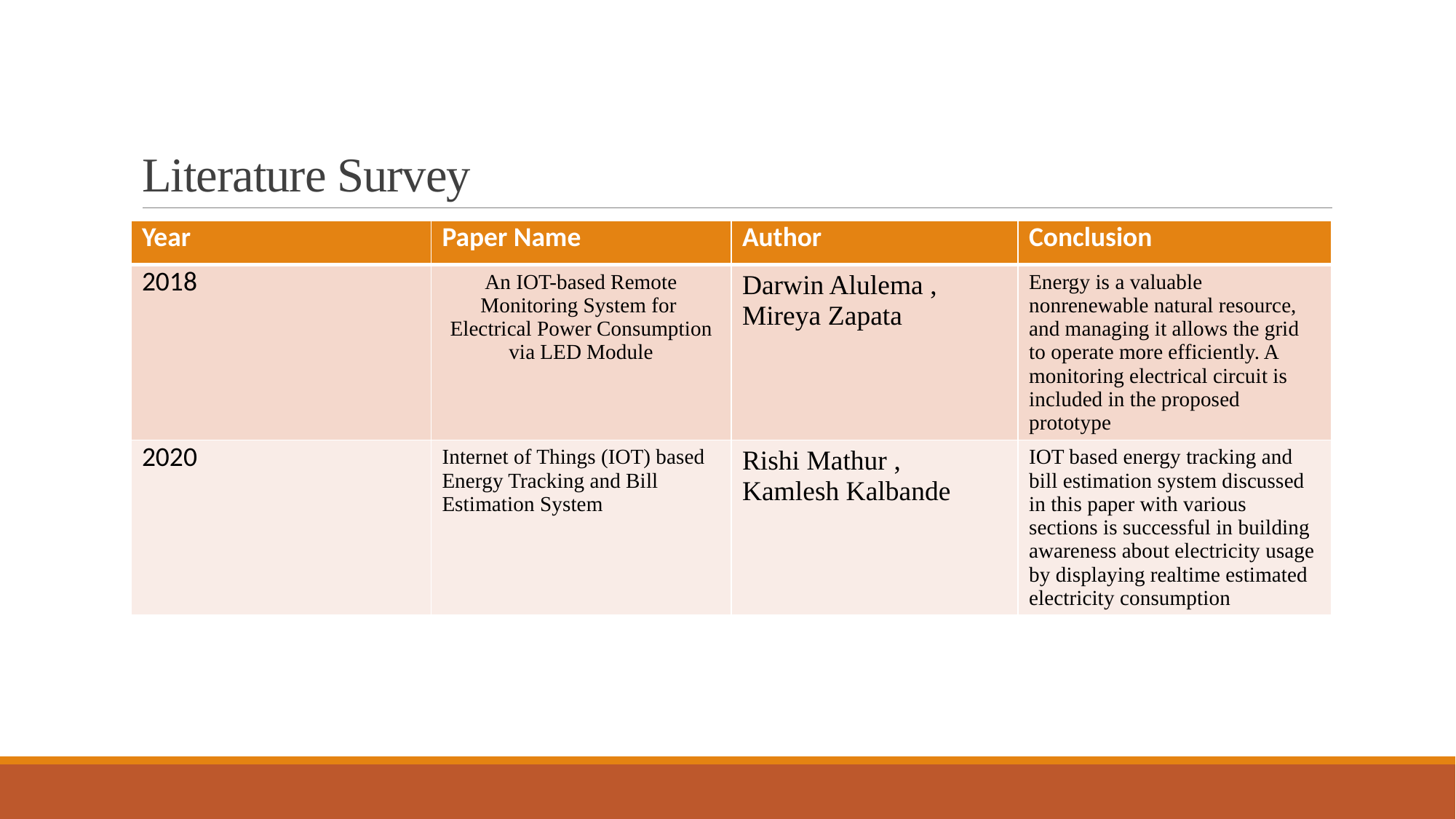

# Literature Survey
| Year | Paper Name | Author | Conclusion |
| --- | --- | --- | --- |
| 2018 | An IOT-based Remote Monitoring System for Electrical Power Consumption via LED Module | Darwin Alulema , Mireya Zapata | Energy is a valuable nonrenewable natural resource, and managing it allows the grid to operate more efficiently. A monitoring electrical circuit is included in the proposed prototype |
| 2020 | Internet of Things (IOT) based Energy Tracking and Bill Estimation System | Rishi Mathur , Kamlesh Kalbande | IOT based energy tracking and bill estimation system discussed in this paper with various sections is successful in building awareness about electricity usage by displaying realtime estimated electricity consumption |